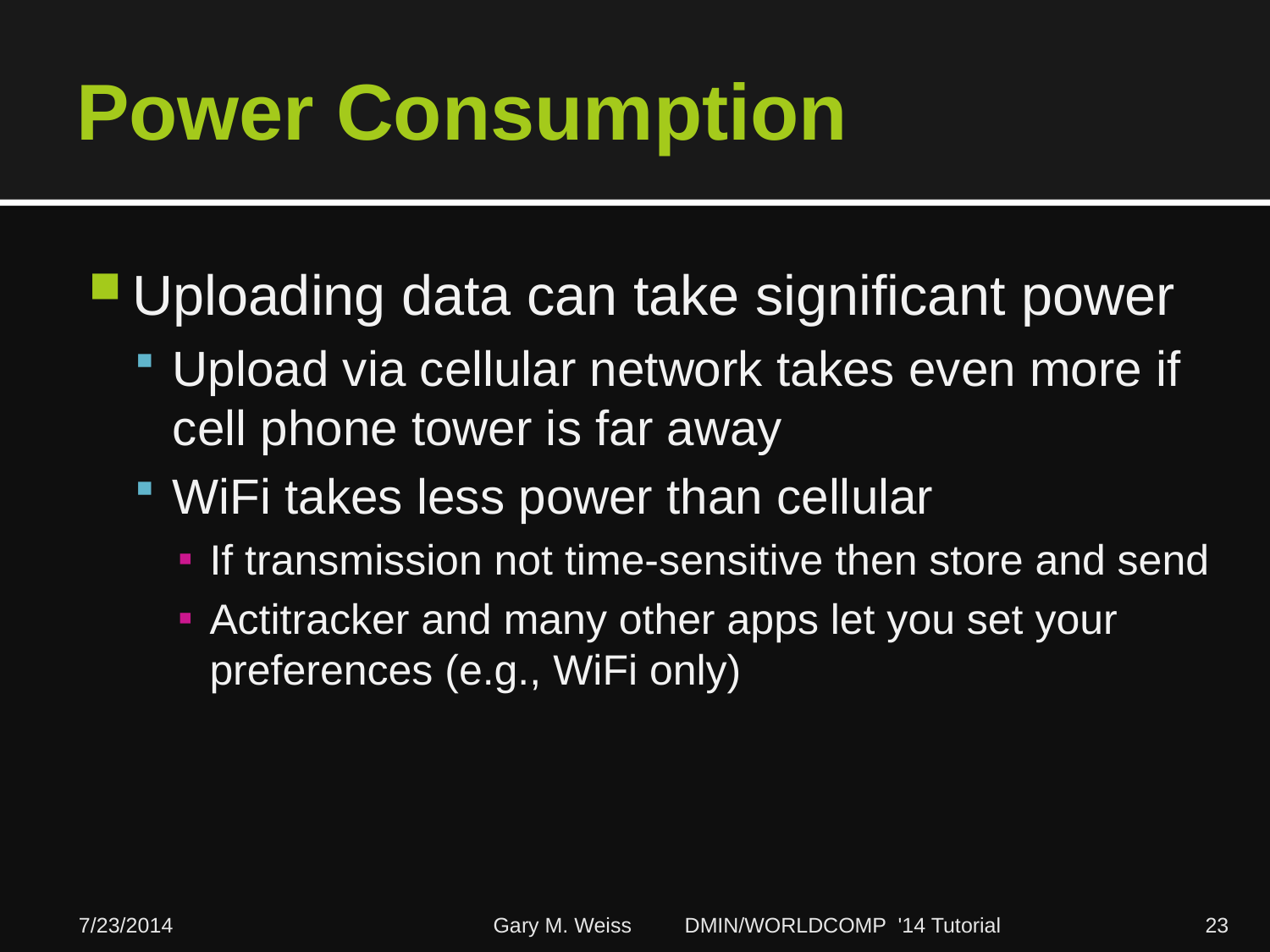

# Power Consumption
Uploading data can take significant power
Upload via cellular network takes even more if cell phone tower is far away
WiFi takes less power than cellular
If transmission not time-sensitive then store and send
Actitracker and many other apps let you set your preferences (e.g., WiFi only)
7/23/2014
Gary M. Weiss         DMIN/WORLDCOMP  '14 Tutorial
23